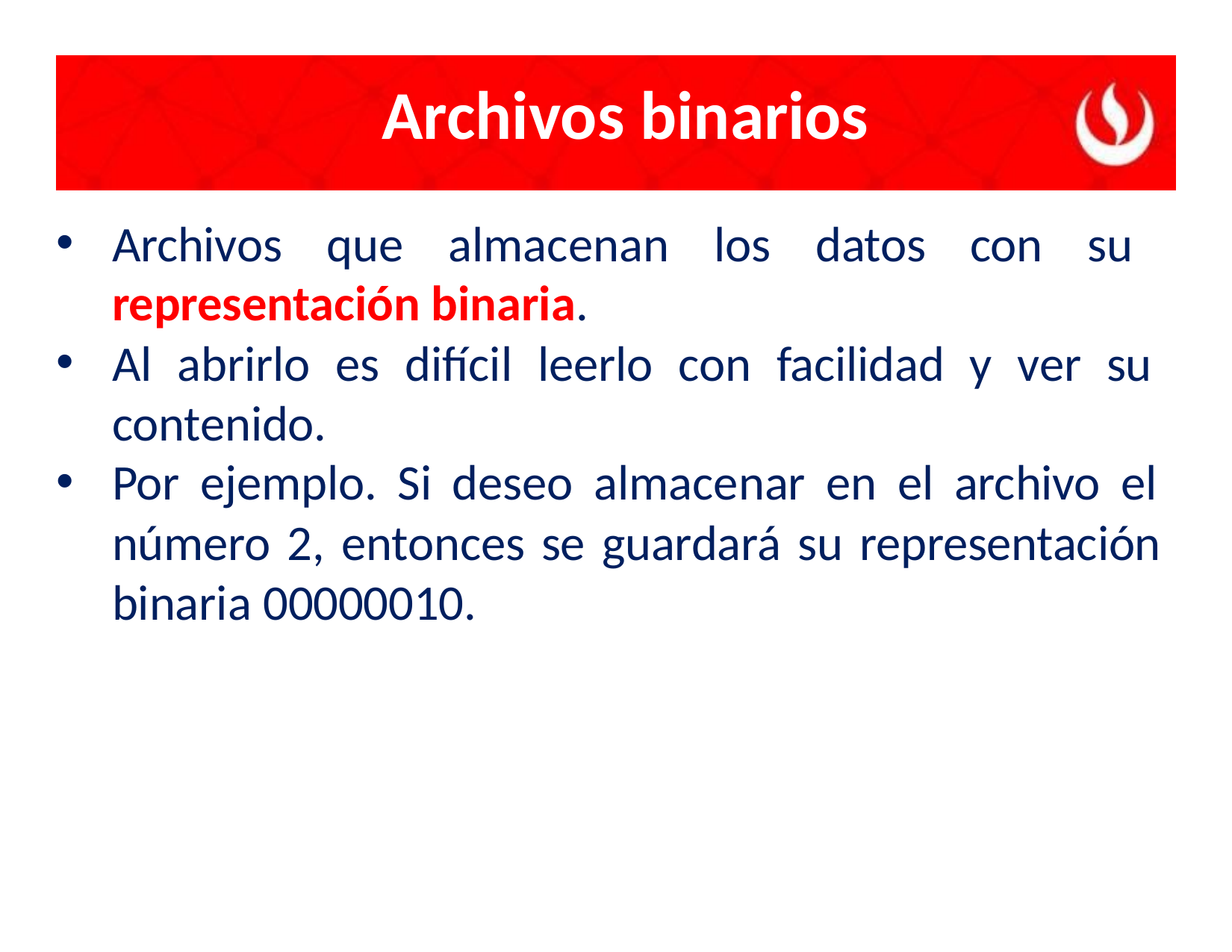

# Archivos binarios
Archivos que almacenan los datos con su  representación binaria.
Al abrirlo es difícil leerlo con facilidad y ver su  contenido.
Por ejemplo. Si deseo almacenar en el archivo el  número 2, entonces se guardará su representación  binaria 00000010.